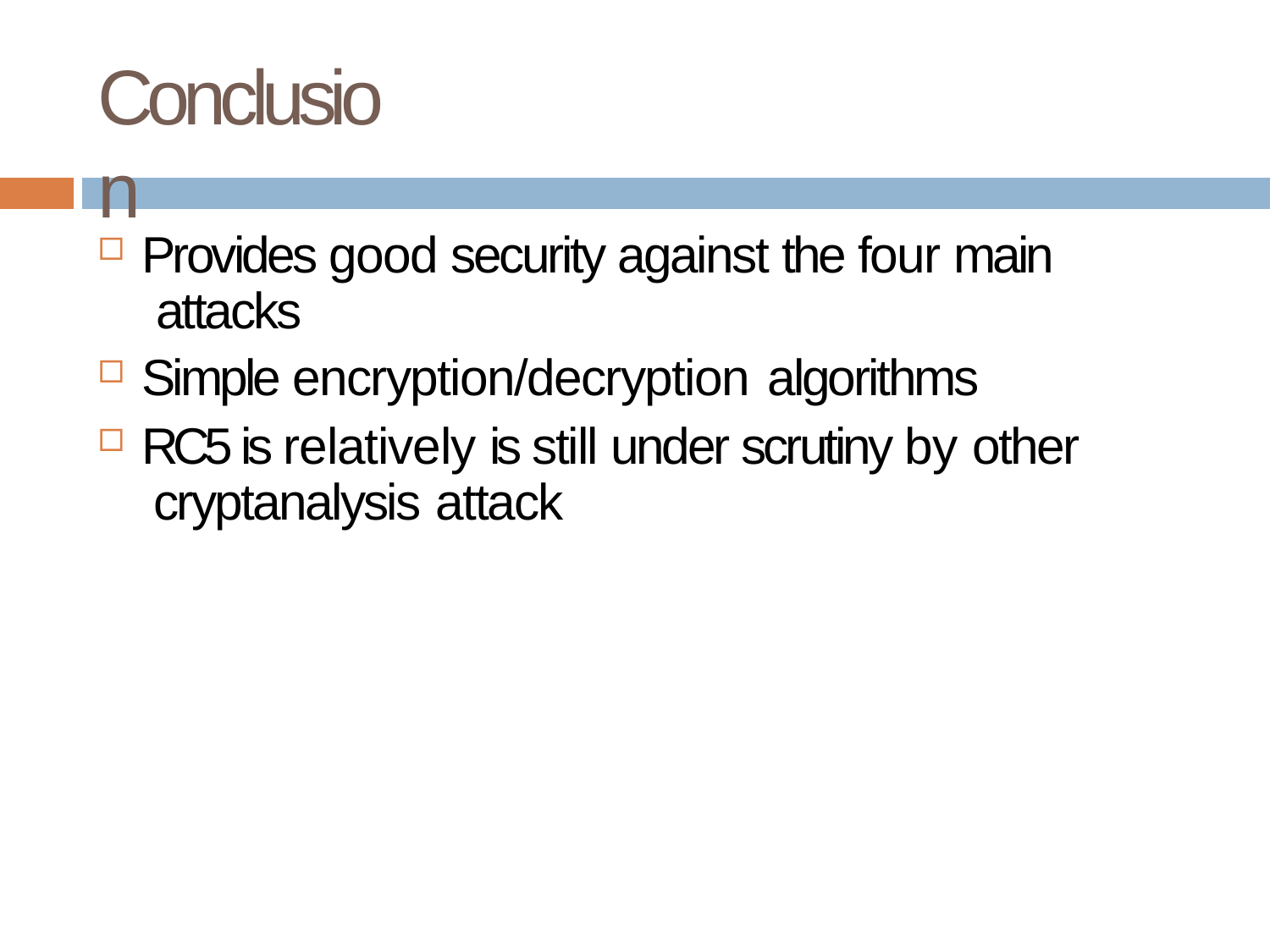

# Conclusion
Provides good security against the four main  attacks
Simple encryption/decryption algorithms
RC5 is relatively is still under scrutiny by other  cryptanalysis attack